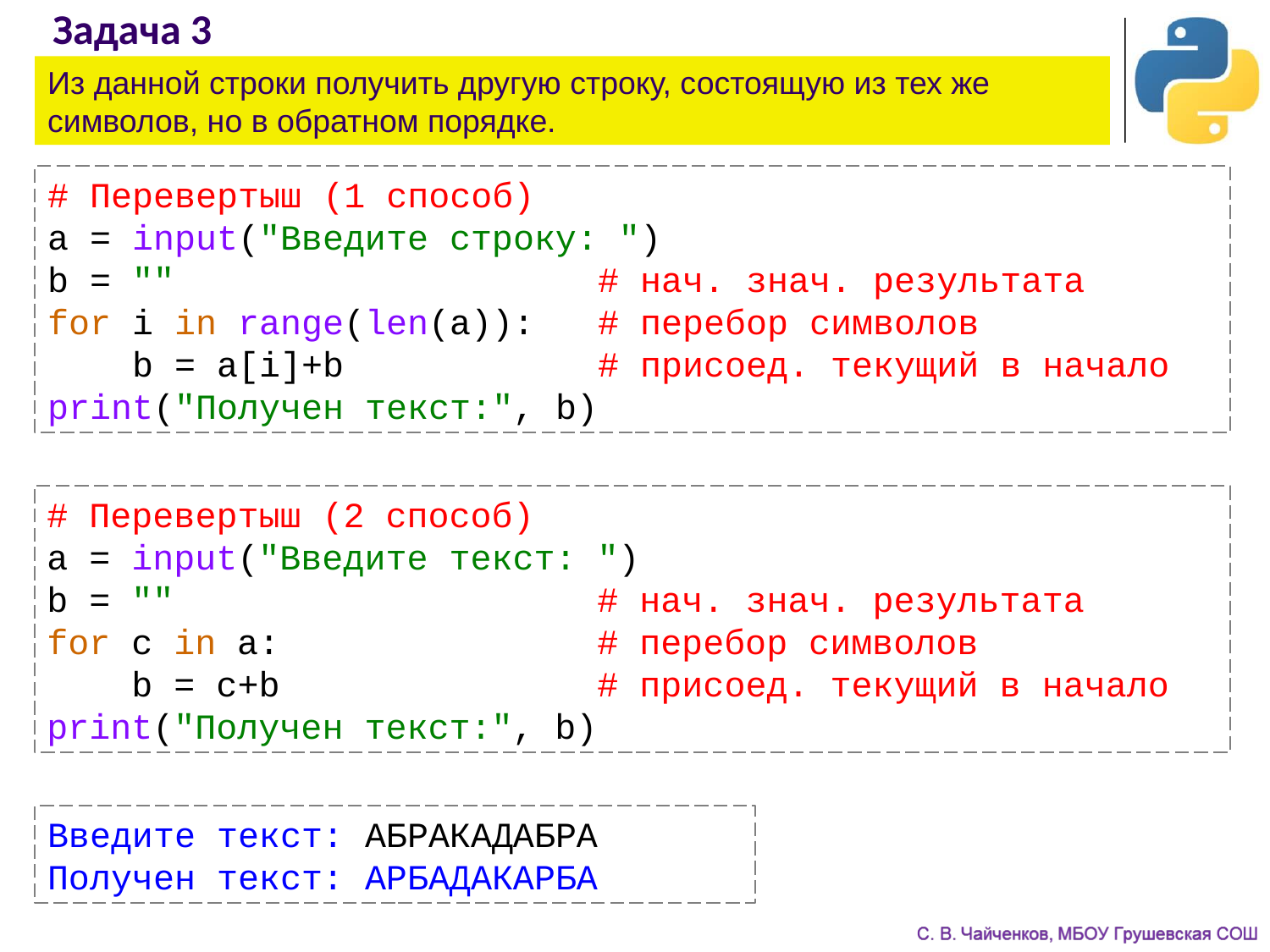

# Задача 3
Из данной строки получить другую строку, состоящую из тех же символов, но в обратном порядке.
# Перевертыш (1 способ)
a = input("Введите строку: ")
b = ""                    # нач. знач. результата
for i in range(len(a)):   # перебор символов
    b = a[i]+b            # присоед. текущий в начало
print("Получен текст:", b)
# Перевертыш (2 способ)
a = input("Введите текст: ")
b = ""                    # нач. знач. результата
for c in a:               # перебор символов
    b = c+b               # присоед. текущий в начало
print("Получен текст:", b)
Введите текст: АБРАКАДАБРА
Получен текст: АРБАДАКАРБА